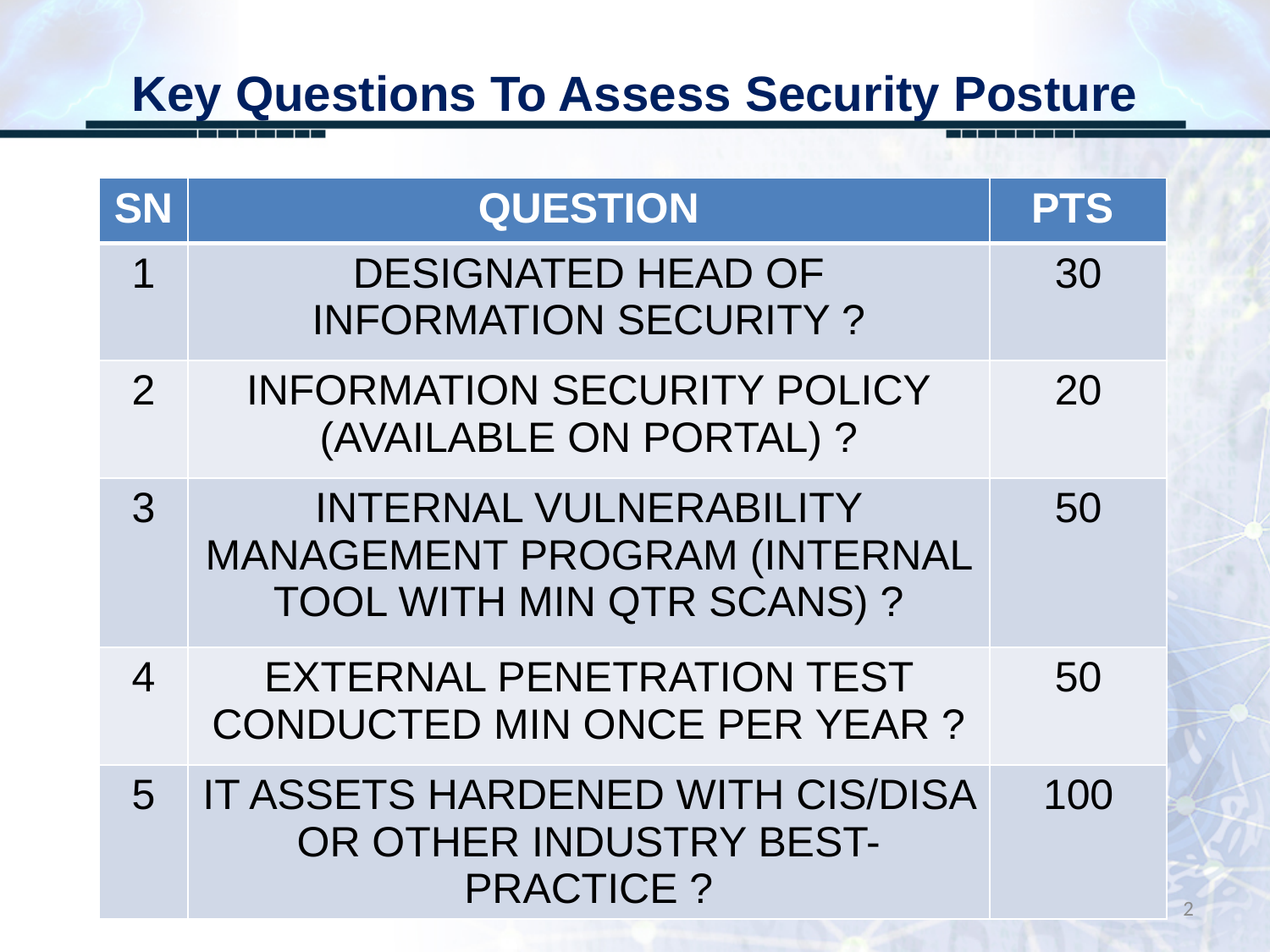

# Key Questions To Assess Security Posture
| SN | QUESTION | PTS |
| --- | --- | --- |
| 1 | DESIGNATED HEAD OF INFORMATION SECURITY ? | 30 |
| 2 | INFORMATION SECURITY POLICY (AVAILABLE ON PORTAL) ? | 20 |
| 3 | INTERNAL VULNERABILITY MANAGEMENT PROGRAM (INTERNAL TOOL WITH MIN QTR SCANS) ? | 50 |
| 4 | EXTERNAL PENETRATION TEST CONDUCTED MIN ONCE PER YEAR ? | 50 |
| 5 | IT ASSETS HARDENED WITH CIS/DISA OR OTHER INDUSTRY BEST-PRACTICE ? | 100 |
2